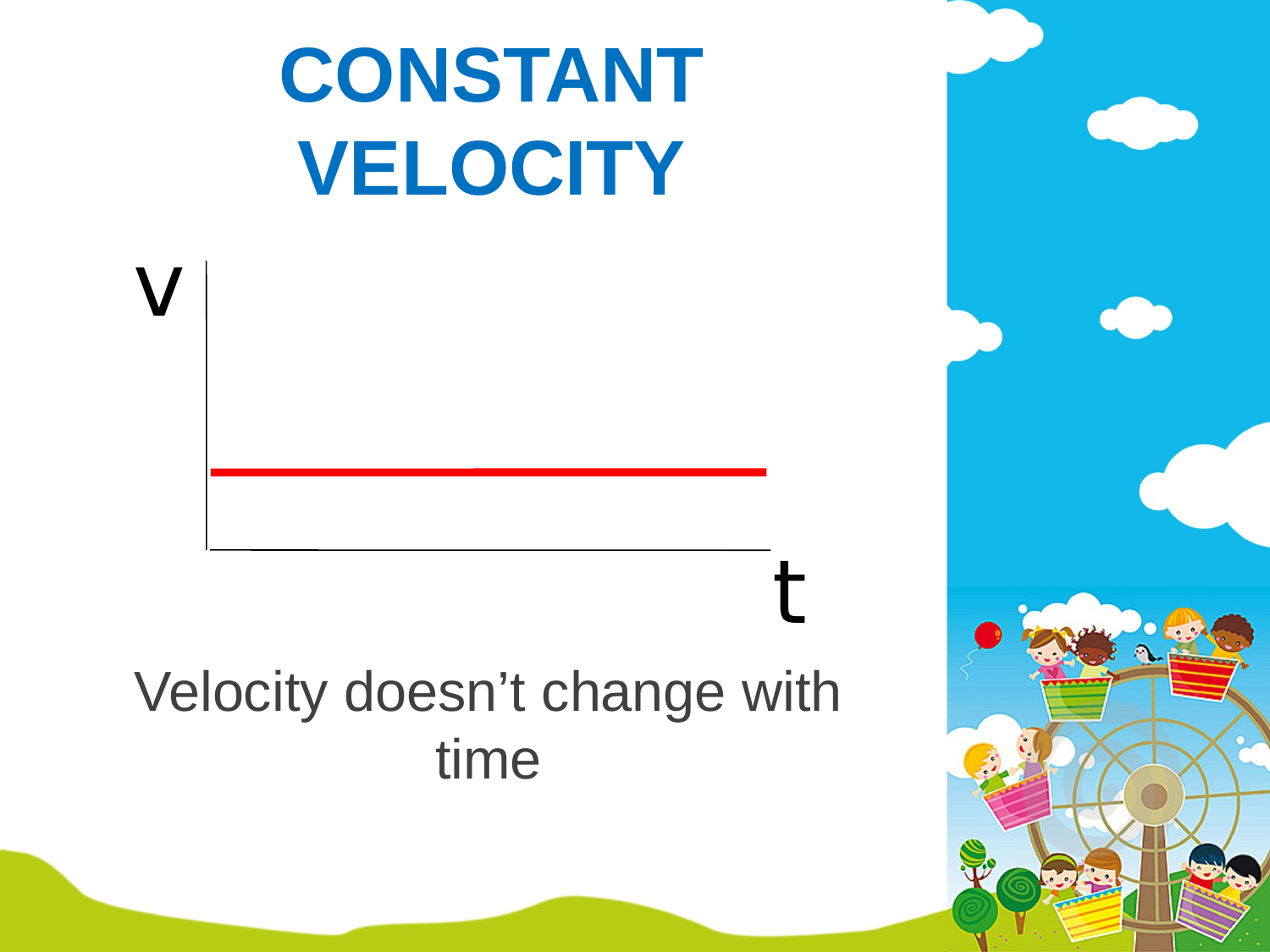

# CONSTANT VELOCITY
v

t

Velocity doesn’t change with time